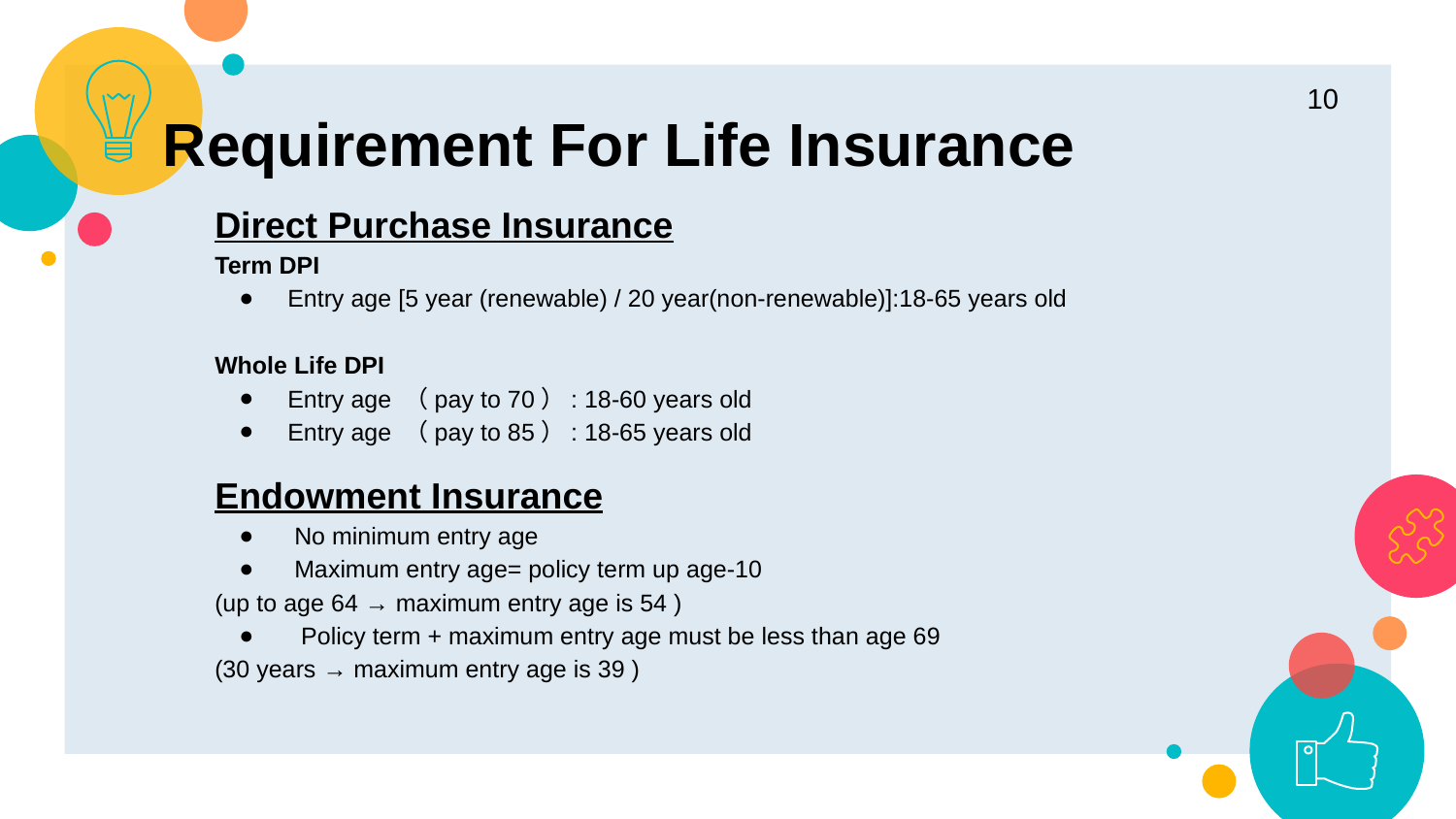

10
Requirement For Life Insurance
Direct Purchase Insurance
Term DPI
Entry age [5 year (renewable) / 20 year(non-renewable)]:18-65 years old

Whole Life DPI
Entry age （pay to 70）: 18-60 years old
Entry age （pay to 85）: 18-65 years old

Endowment Insurance
 No minimum entry age
 Maximum entry age= policy term up age-10
(up to age 64 → maximum entry age is 54 )
  Policy term + maximum entry age must be less than age 69
(30 years → maximum entry age is 39 )